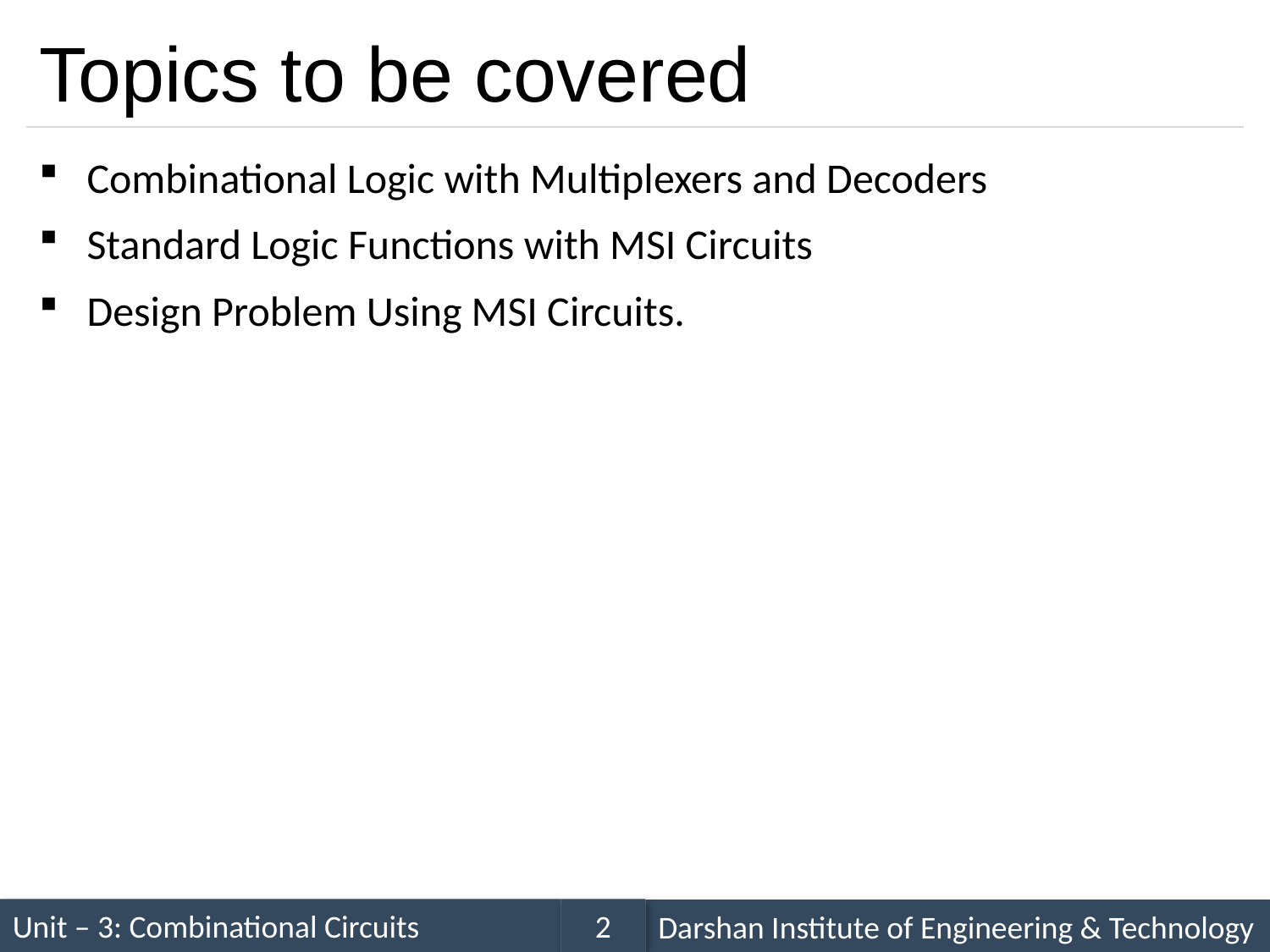

# Topics to be covered
Combinational Logic with Multiplexers and Decoders
Standard Logic Functions with MSI Circuits
Design Problem Using MSI Circuits.